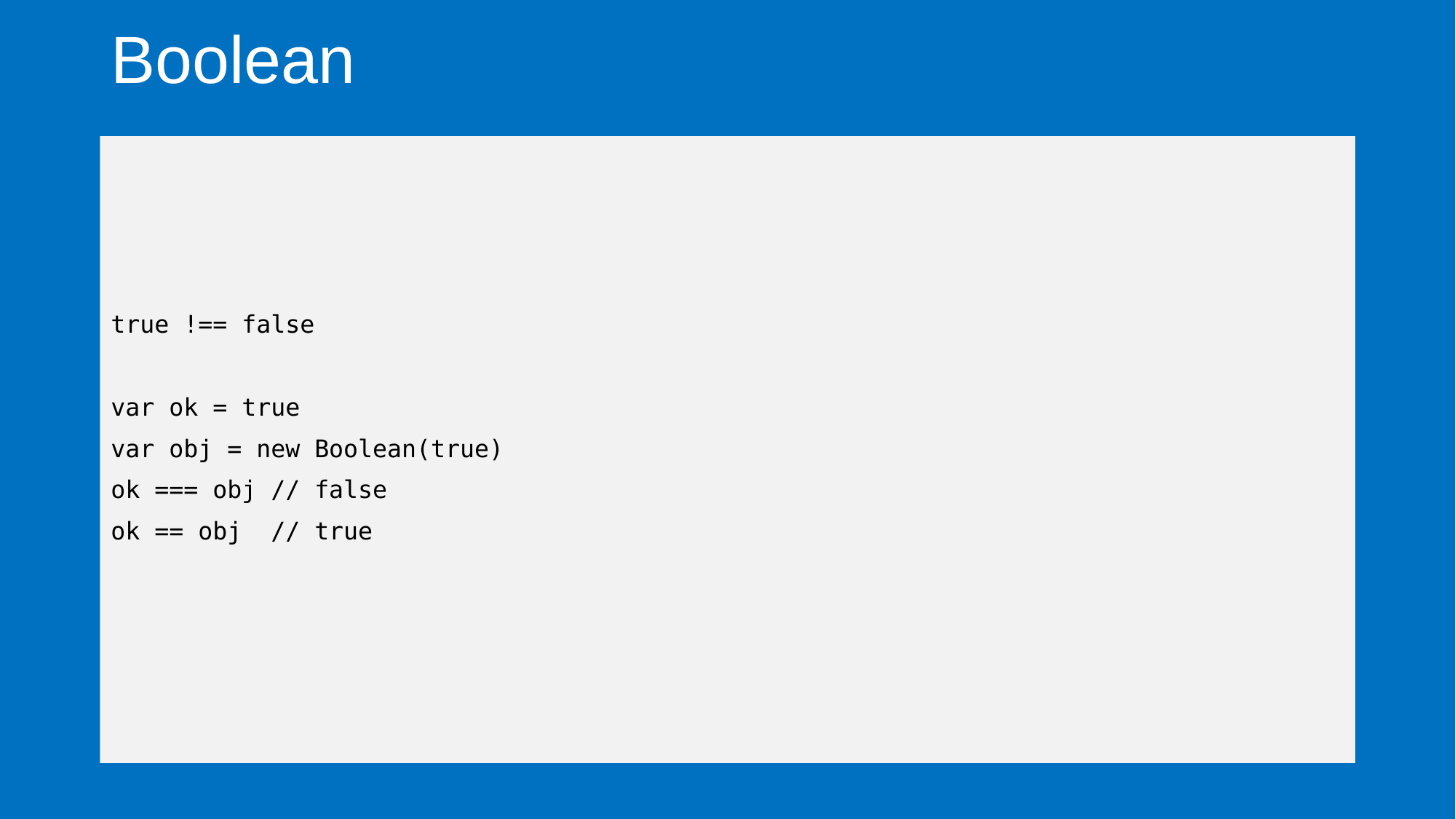

# Boolean
true !== false

var ok = true
var obj = new Boolean(true)
ok === obj // false
ok == obj  // true